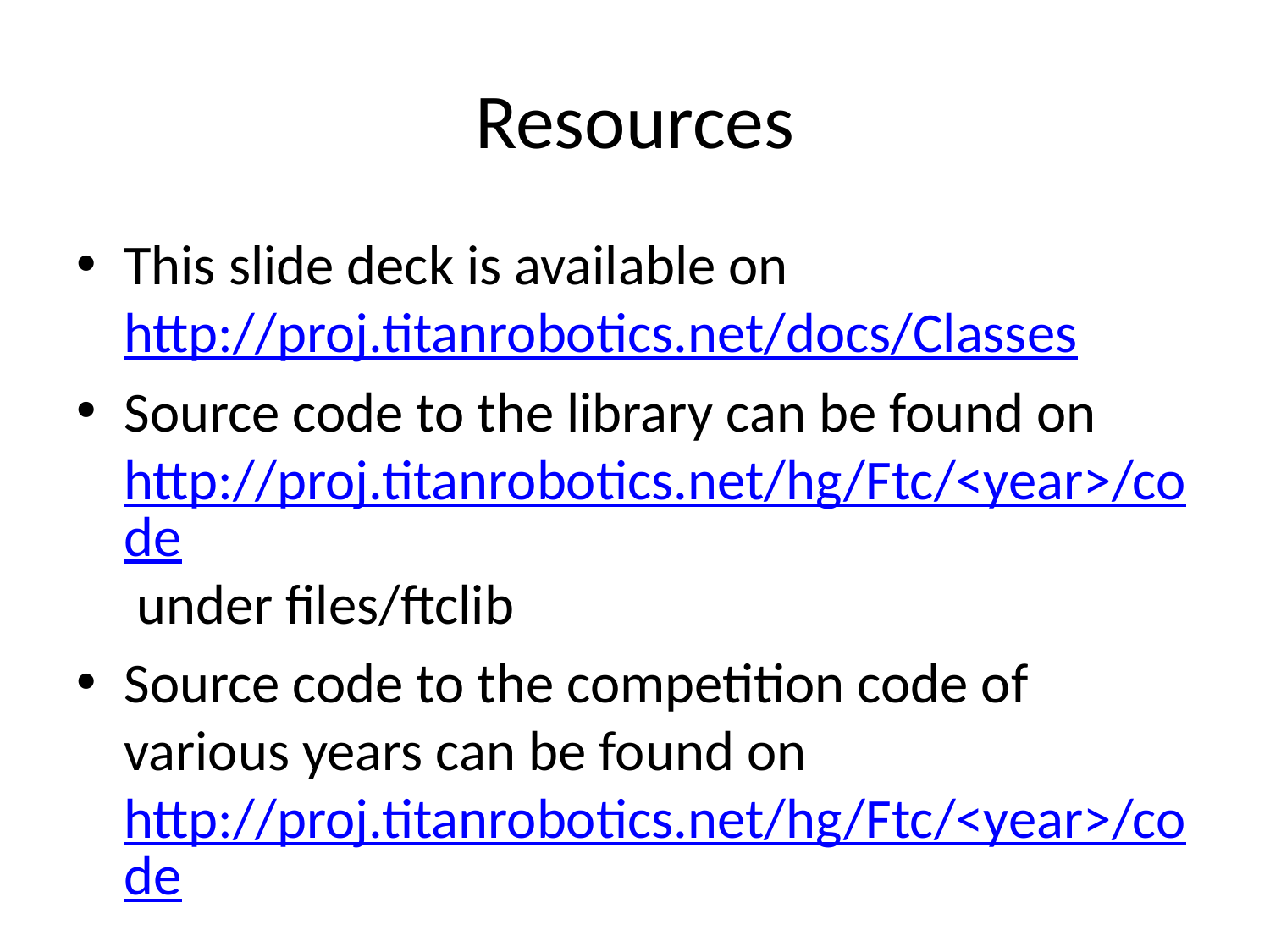

# Resources
This slide deck is available on http://proj.titanrobotics.net/docs/Classes
Source code to the library can be found on http://proj.titanrobotics.net/hg/Ftc/<year>/code under files/ftclib
Source code to the competition code of various years can be found on http://proj.titanrobotics.net/hg/Ftc/<year>/code